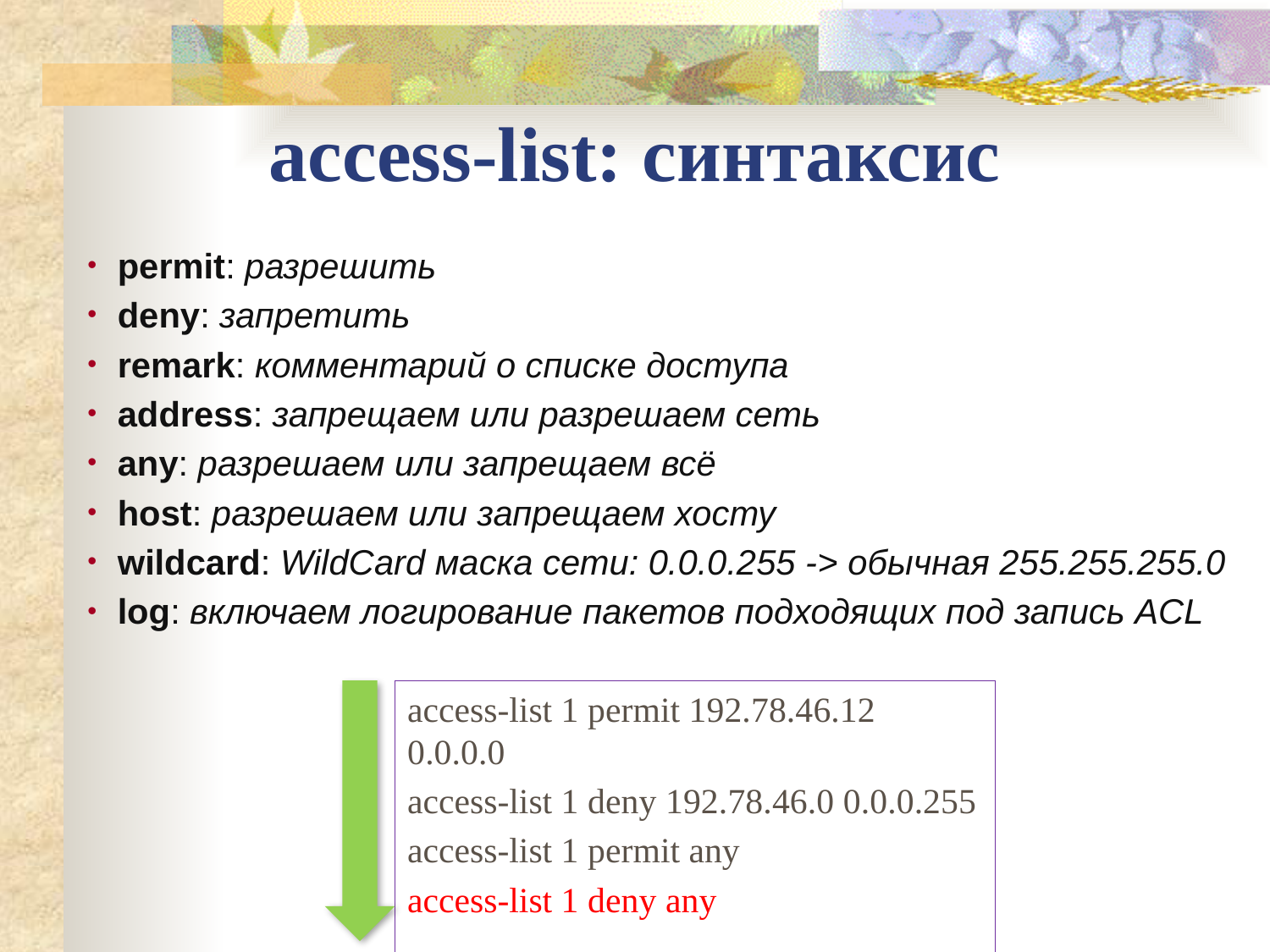

access-list: синтаксис
permit: разрешить
deny: запретить
remark: комментарий о списке доступа
address: запрещаем или разрешаем сеть
any: разрешаем или запрещаем всё
host: разрешаем или запрещаем хосту
wildcard: WildCard маска сети: 0.0.0.255 -> обычная 255.255.255.0
log: включаем логирование пакетов подходящих под запись ACL

access-list 1 permit 192.78.46.12 0.0.0.0
access-list 1 deny 192.78.46.0 0.0.0.255
access-list 1 permit any
access-list 1 deny any